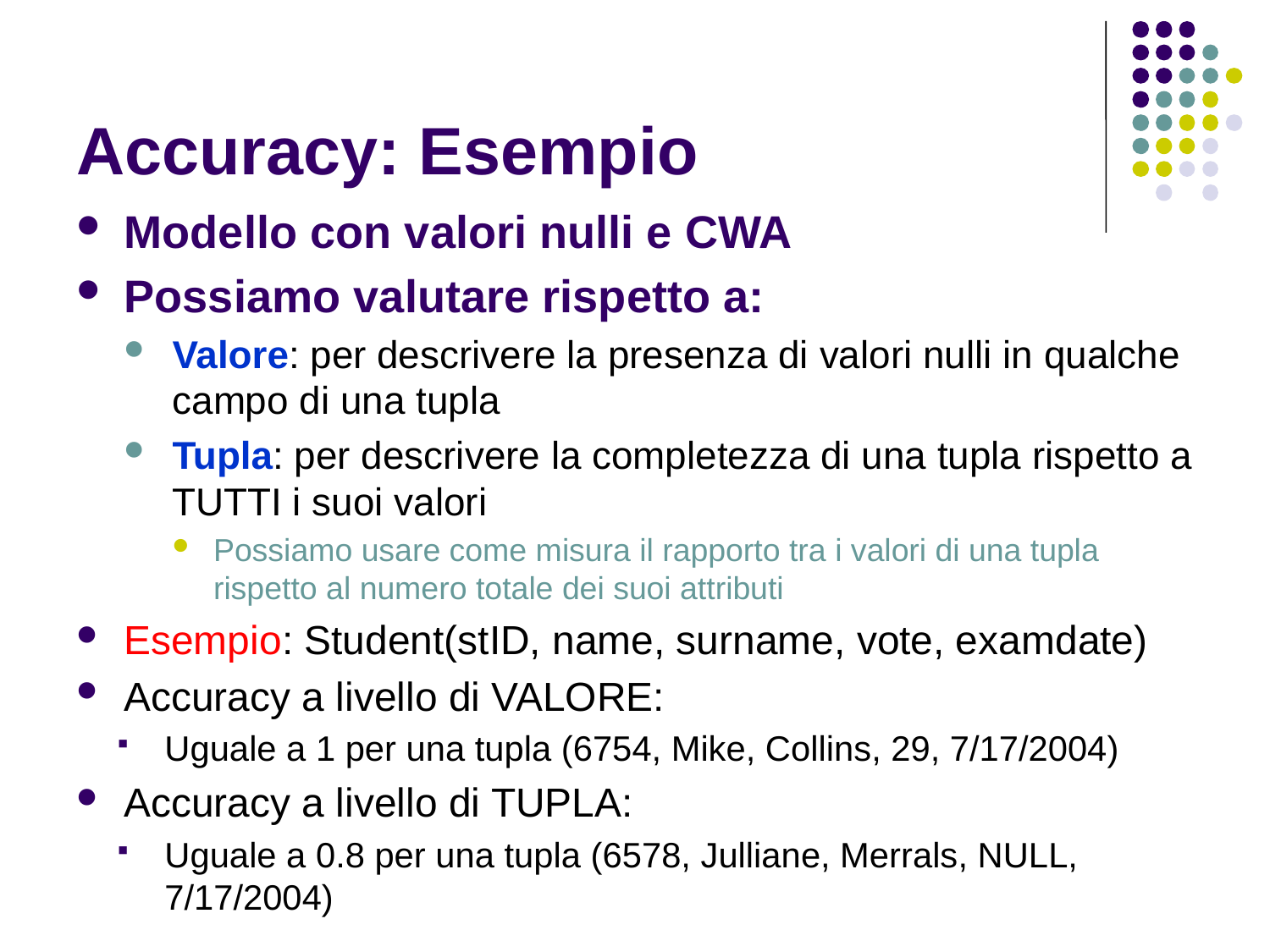

# Accuracy: Esempio
Modello con valori nulli e CWA
Possiamo valutare rispetto a:
Valore: per descrivere la presenza di valori nulli in qualche campo di una tupla
Tupla: per descrivere la completezza di una tupla rispetto a TUTTI i suoi valori
Possiamo usare come misura il rapporto tra i valori di una tupla rispetto al numero totale dei suoi attributi
Esempio: Student(stID, name, surname, vote, examdate)
Accuracy a livello di VALORE:
Uguale a 1 per una tupla (6754, Mike, Collins, 29, 7/17/2004)
Accuracy a livello di TUPLA:
Uguale a 0.8 per una tupla (6578, Julliane, Merrals, NULL, 7/17/2004)